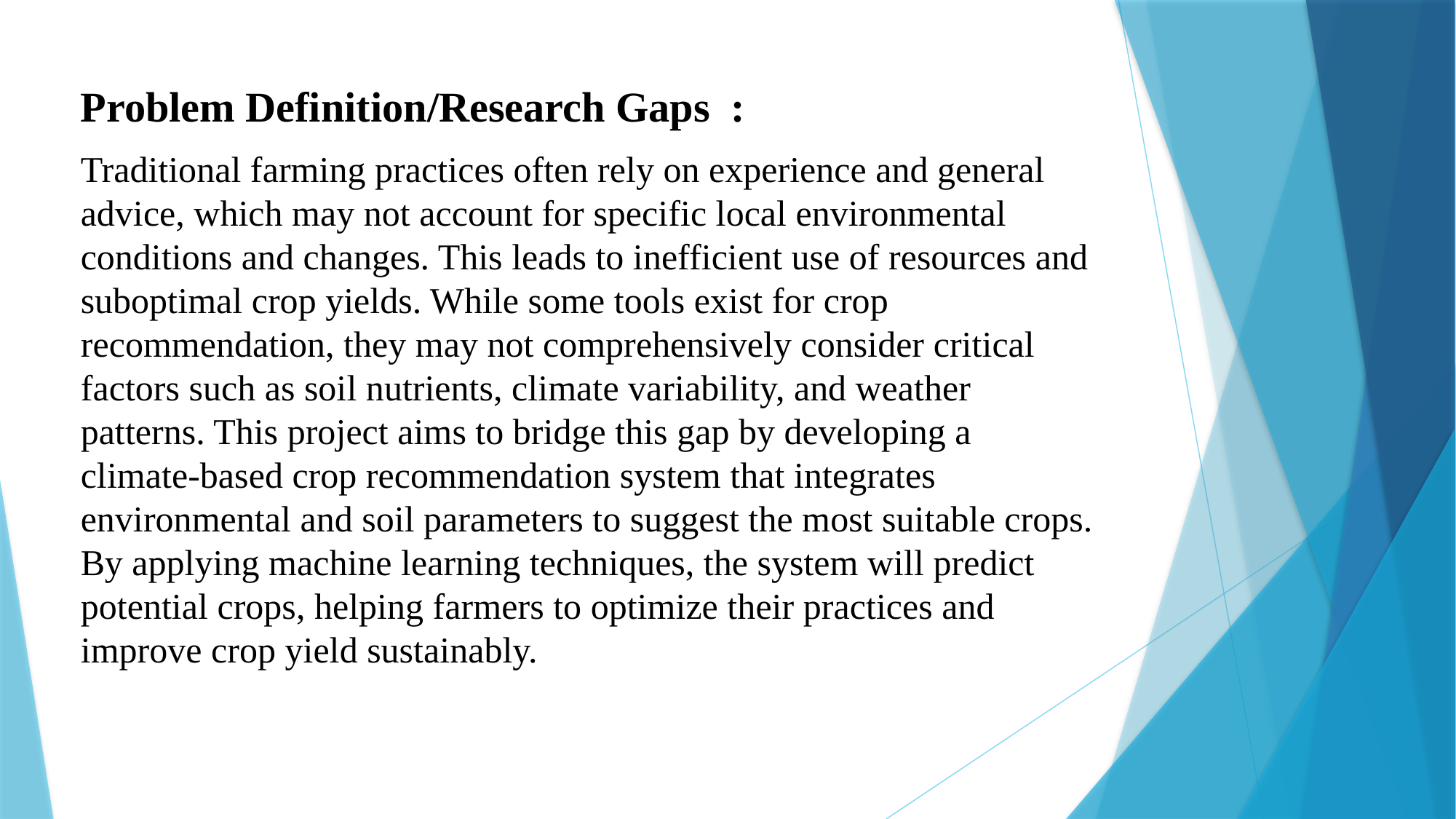

Problem Definition/Research Gaps  :
Traditional farming practices often rely on experience and general advice, which may not account for specific local environmental conditions and changes. This leads to inefficient use of resources and suboptimal crop yields. While some tools exist for crop recommendation, they may not comprehensively consider critical factors such as soil nutrients, climate variability, and weather patterns. This project aims to bridge this gap by developing a climate-based crop recommendation system that integrates environmental and soil parameters to suggest the most suitable crops. By applying machine learning techniques, the system will predict potential crops, helping farmers to optimize their practices and improve crop yield sustainably.